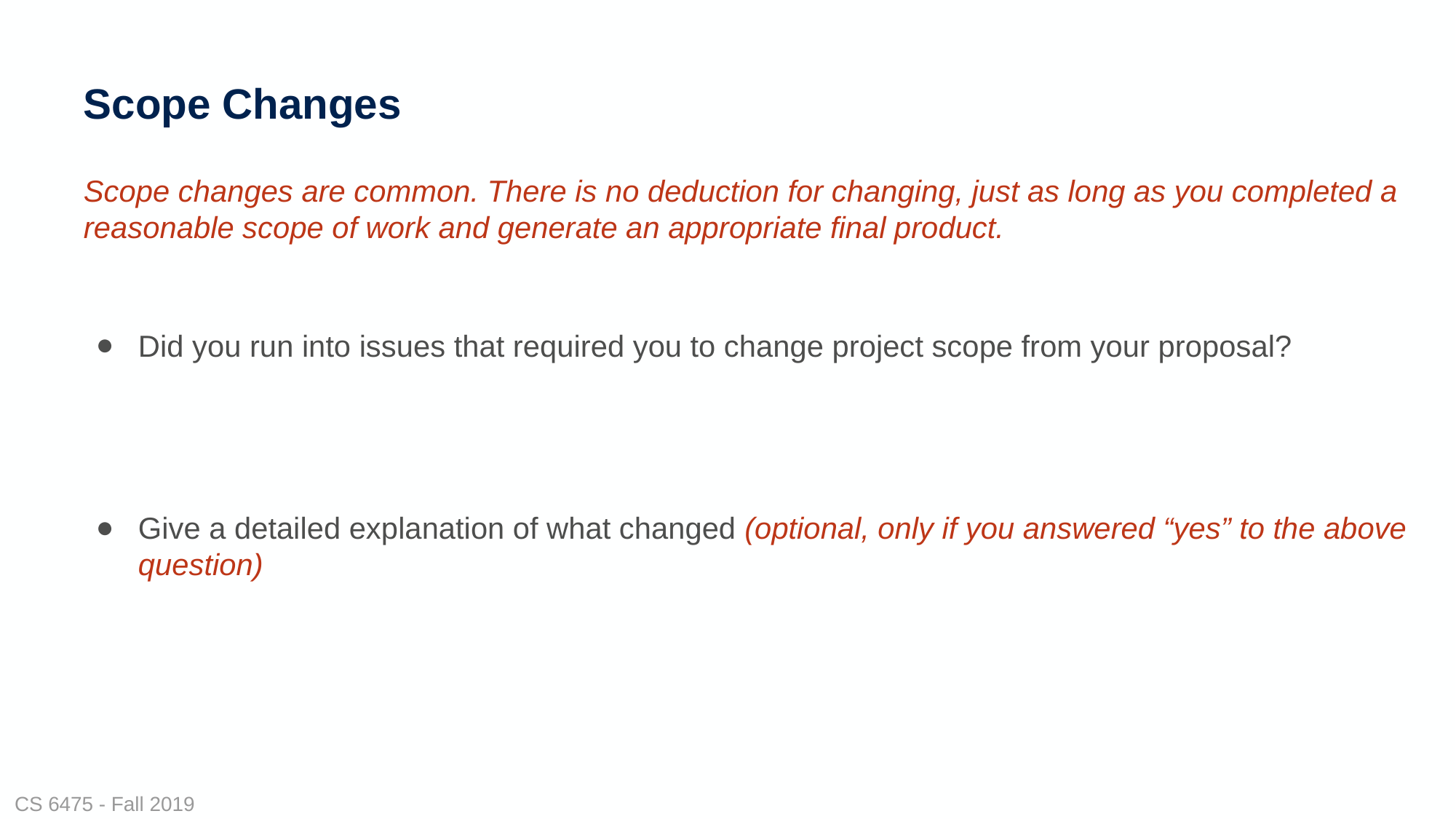

# Scope Changes

Scope changes are common. There is no deduction for changing, just as long as you completed a reasonable scope of work and generate an appropriate final product.

Did you run into issues that required you to change project scope from your proposal?

Give a detailed explanation of what changed (optional, only if you answered “yes” to the above question)